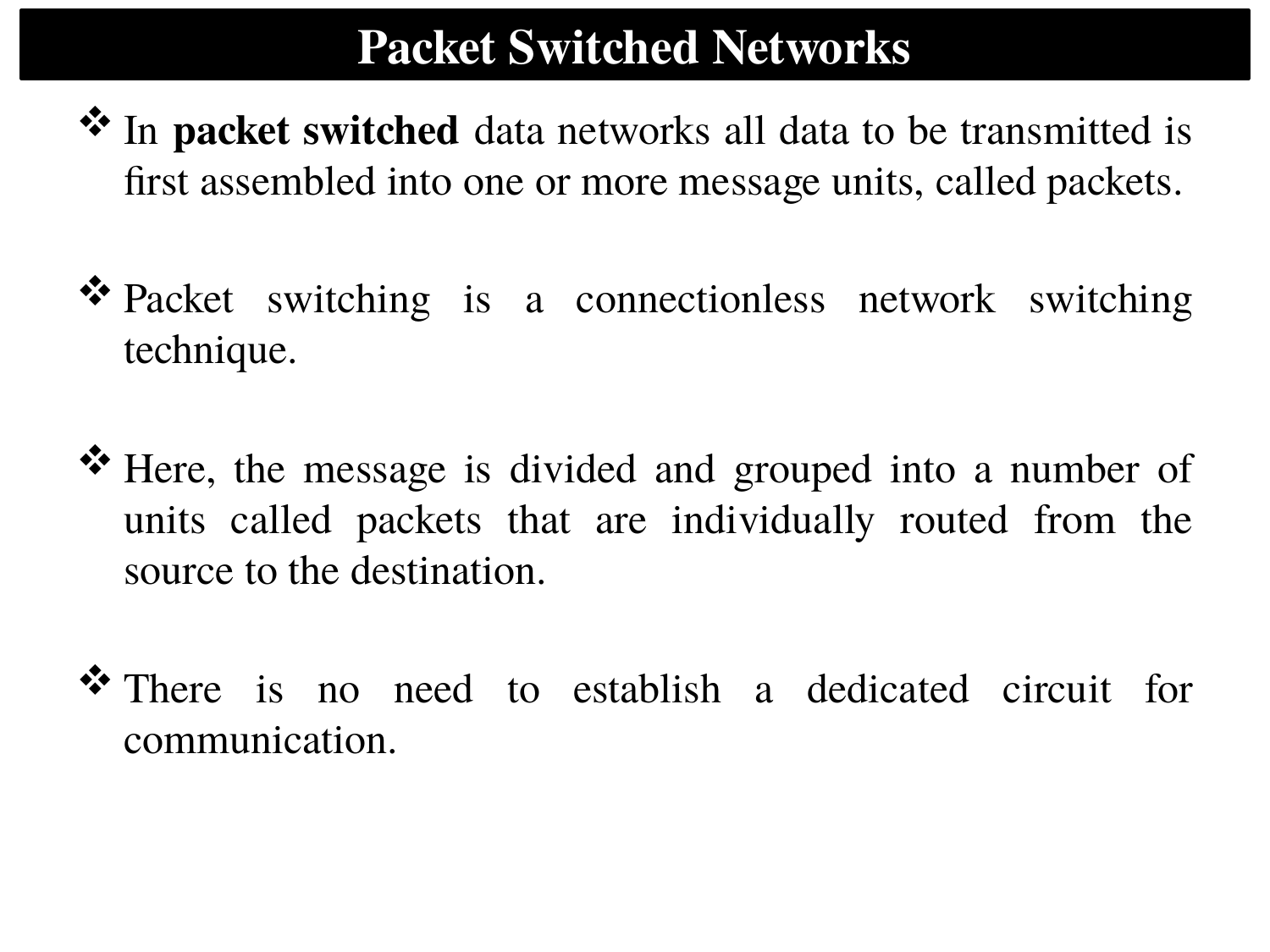

# Packet Switched Networks
In packet switched data networks all data to be transmitted is first assembled into one or more message units, called packets.

Packet switching is a connectionless network switching technique.

Here, the message is divided and grouped into a number of units called packets that are individually routed from the source to the destination.

There is no need to establish a dedicated circuit for communication.